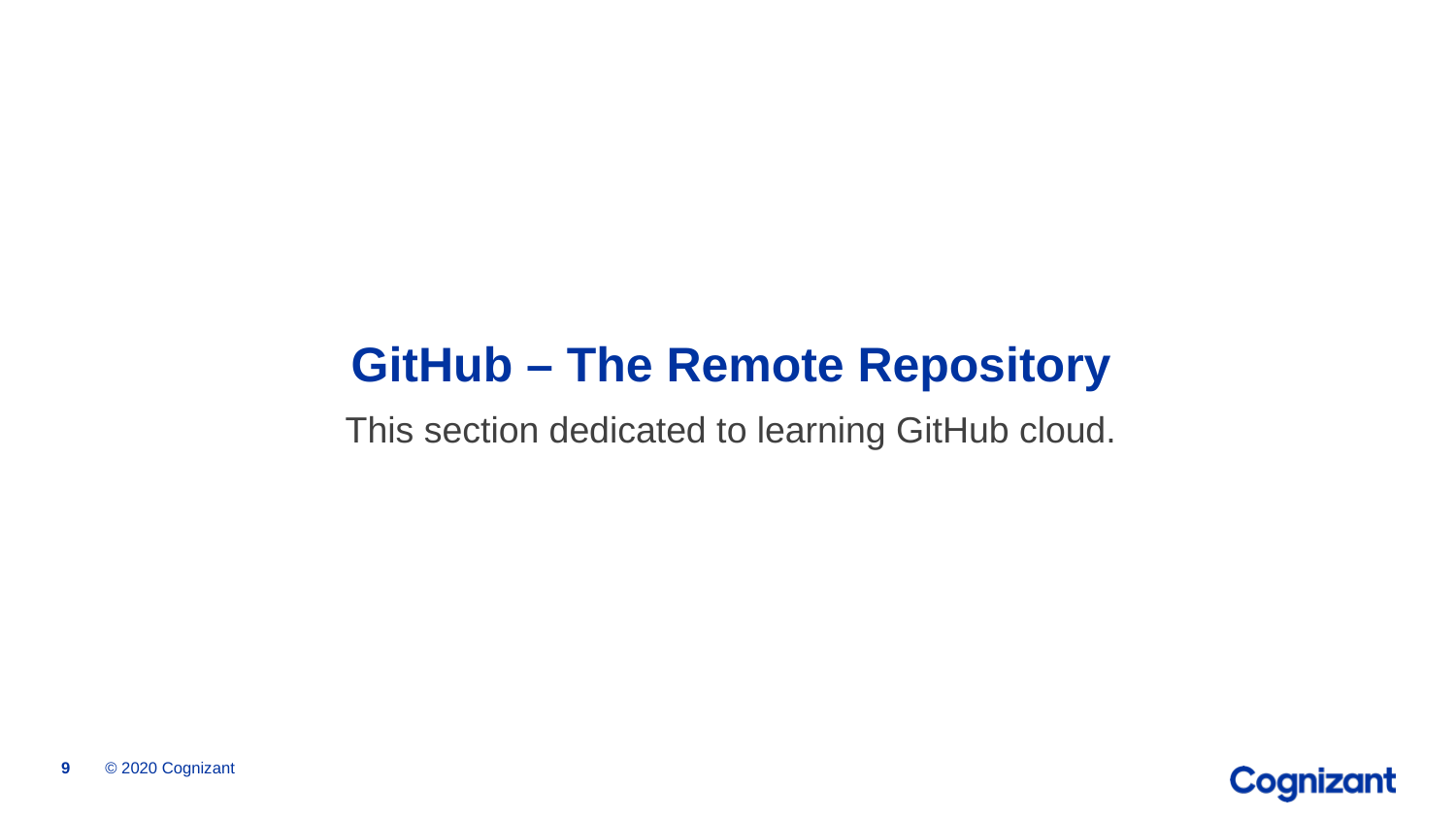

# GitHub – The Remote Repository
This section dedicated to learning GitHub cloud.
© 2020 Cognizant
9